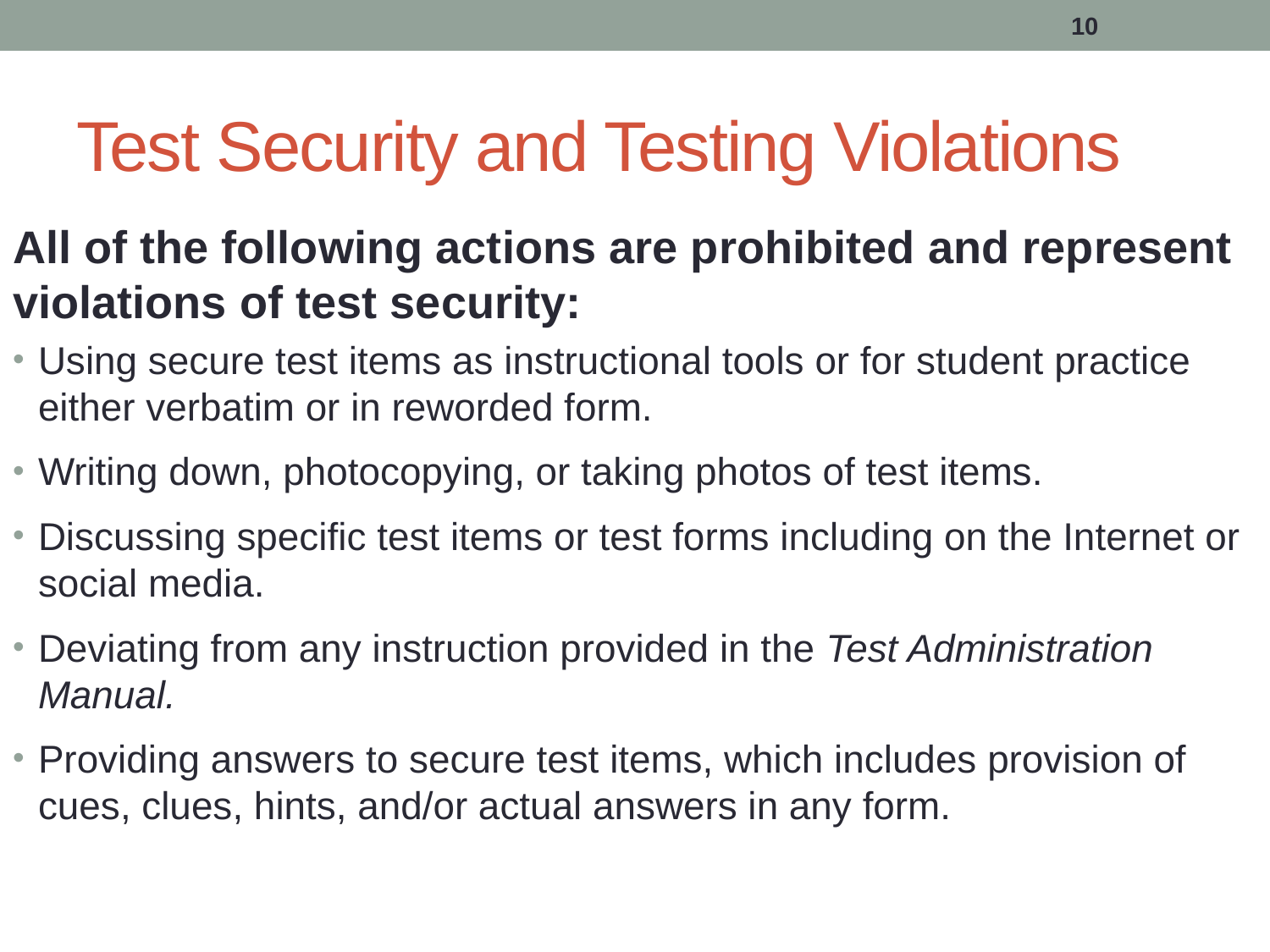

10
# Test Security and Testing Violations
All of the following actions are prohibited and represent violations of test security:
Using secure test items as instructional tools or for student practice either verbatim or in reworded form.
Writing down, photocopying, or taking photos of test items.
Discussing specific test items or test forms including on the Internet or social media.
Deviating from any instruction provided in the Test Administration Manual.
Providing answers to secure test items, which includes provision of cues, clues, hints, and/or actual answers in any form.